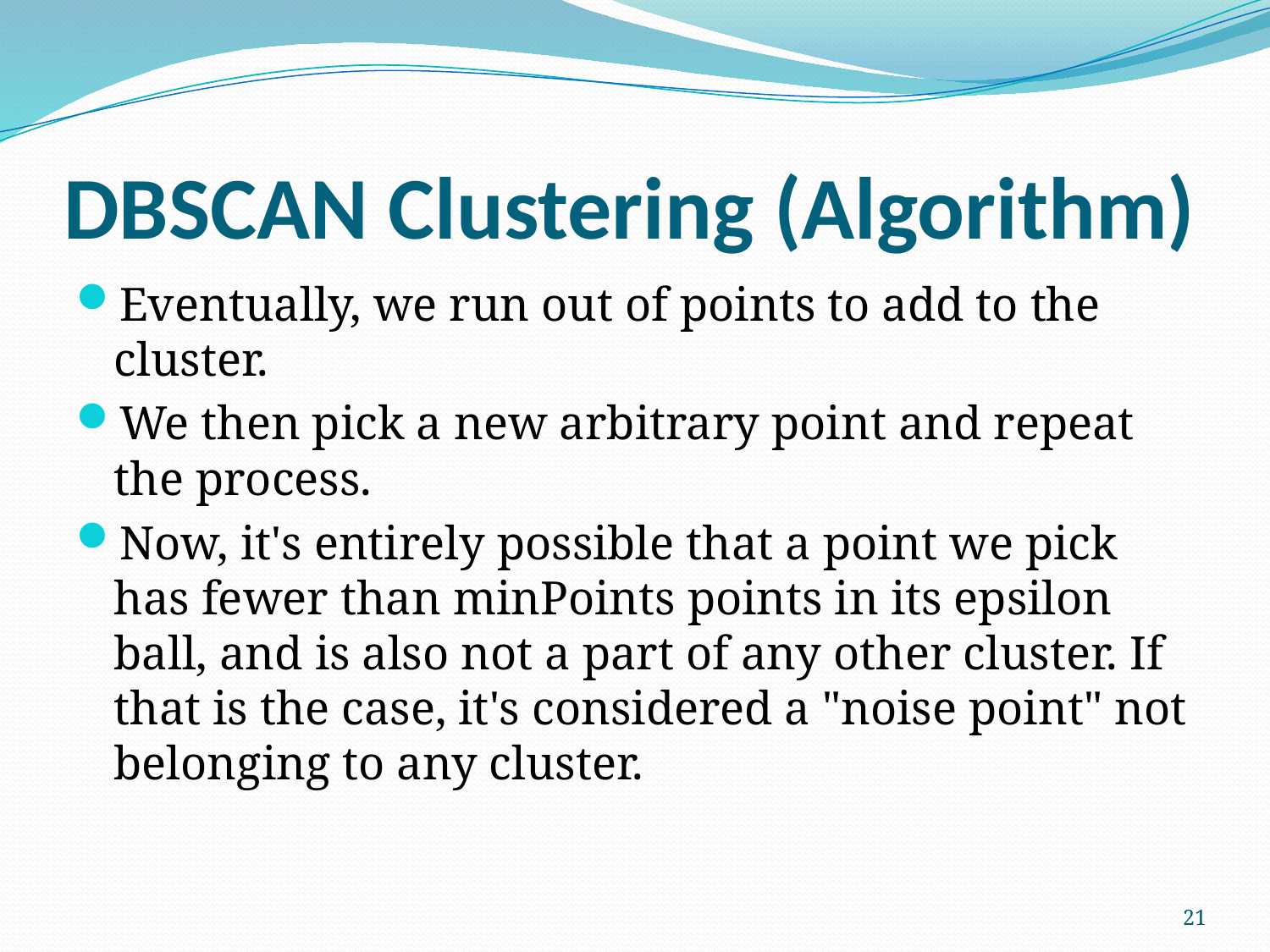

# DBSCAN Clustering (Algorithm)
Eventually, we run out of points to add to the cluster.
We then pick a new arbitrary point and repeat the process.
Now, it's entirely possible that a point we pick has fewer than minPoints points in its epsilon ball, and is also not a part of any other cluster. If that is the case, it's considered a "noise point" not belonging to any cluster.

21